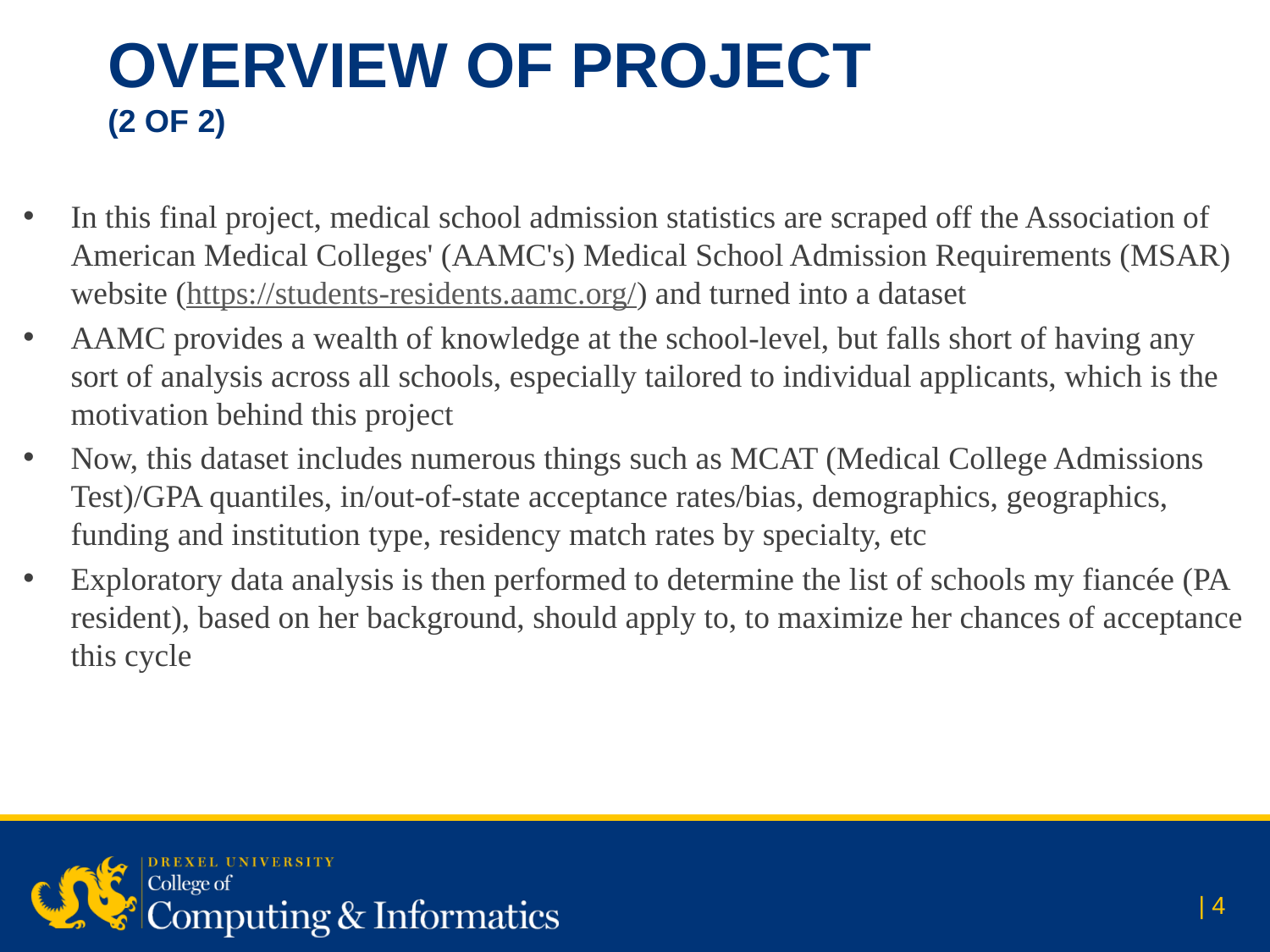

# Overview of Project (2 of 2)
In this final project, medical school admission statistics are scraped off the Association of American Medical Colleges' (AAMC's) Medical School Admission Requirements (MSAR) website (https://students-residents.aamc.org/) and turned into a dataset
AAMC provides a wealth of knowledge at the school-level, but falls short of having any sort of analysis across all schools, especially tailored to individual applicants, which is the motivation behind this project
Now, this dataset includes numerous things such as MCAT (Medical College Admissions Test)/GPA quantiles, in/out-of-state acceptance rates/bias, demographics, geographics, funding and institution type, residency match rates by specialty, etc
Exploratory data analysis is then performed to determine the list of schools my fiancée (PA resident), based on her background, should apply to, to maximize her chances of acceptance this cycle
| 4